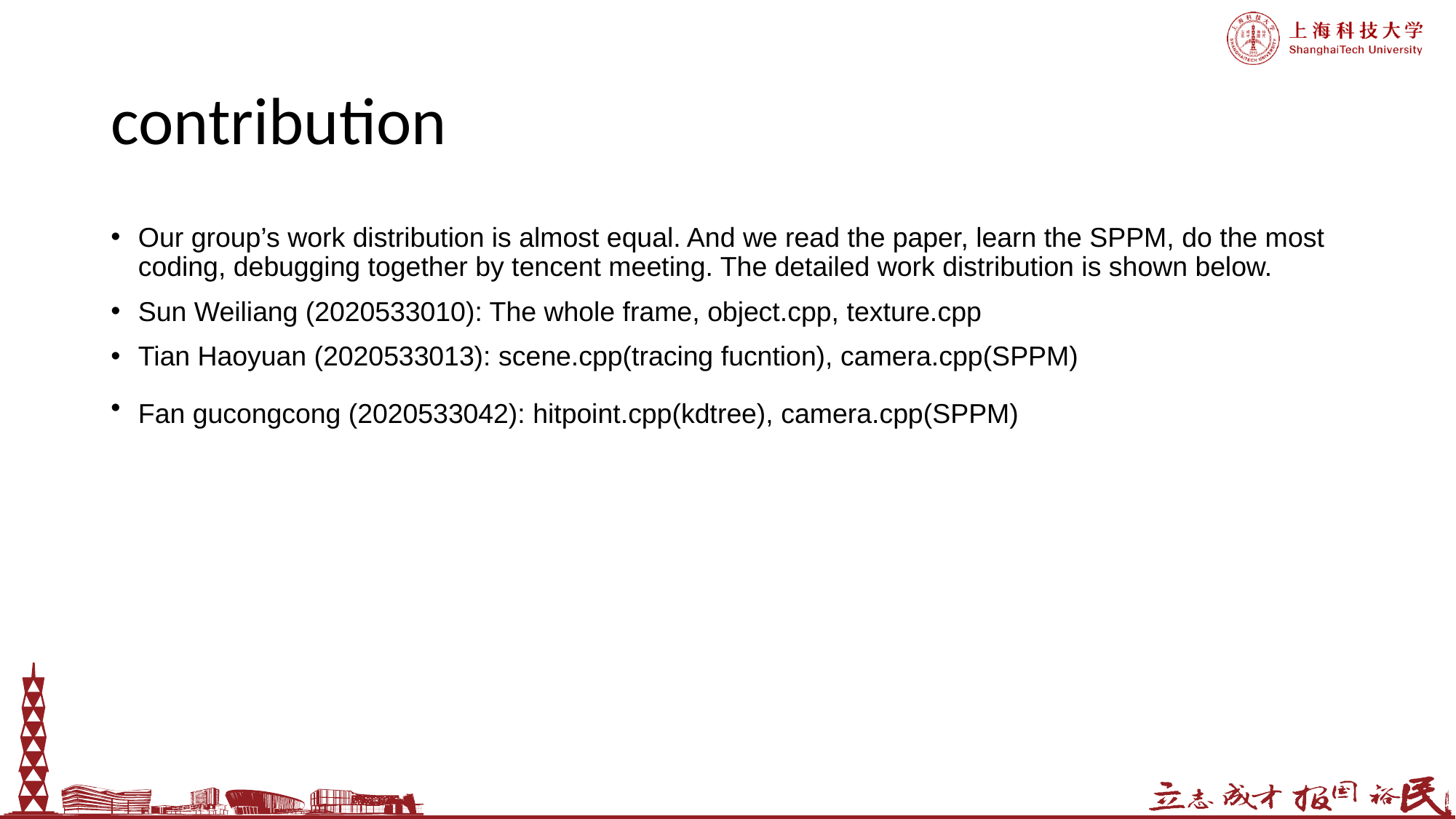

# contribution
Our group’s work distribution is almost equal. And we read the paper, learn the SPPM, do the most coding, debugging together by tencent meeting. The detailed work distribution is shown below.
Sun Weiliang (2020533010): The whole frame, object.cpp, texture.cpp
Tian Haoyuan (2020533013): scene.cpp(tracing fucntion), camera.cpp(SPPM)
Fan gucongcong (2020533042): hitpoint.cpp(kdtree), camera.cpp(SPPM)